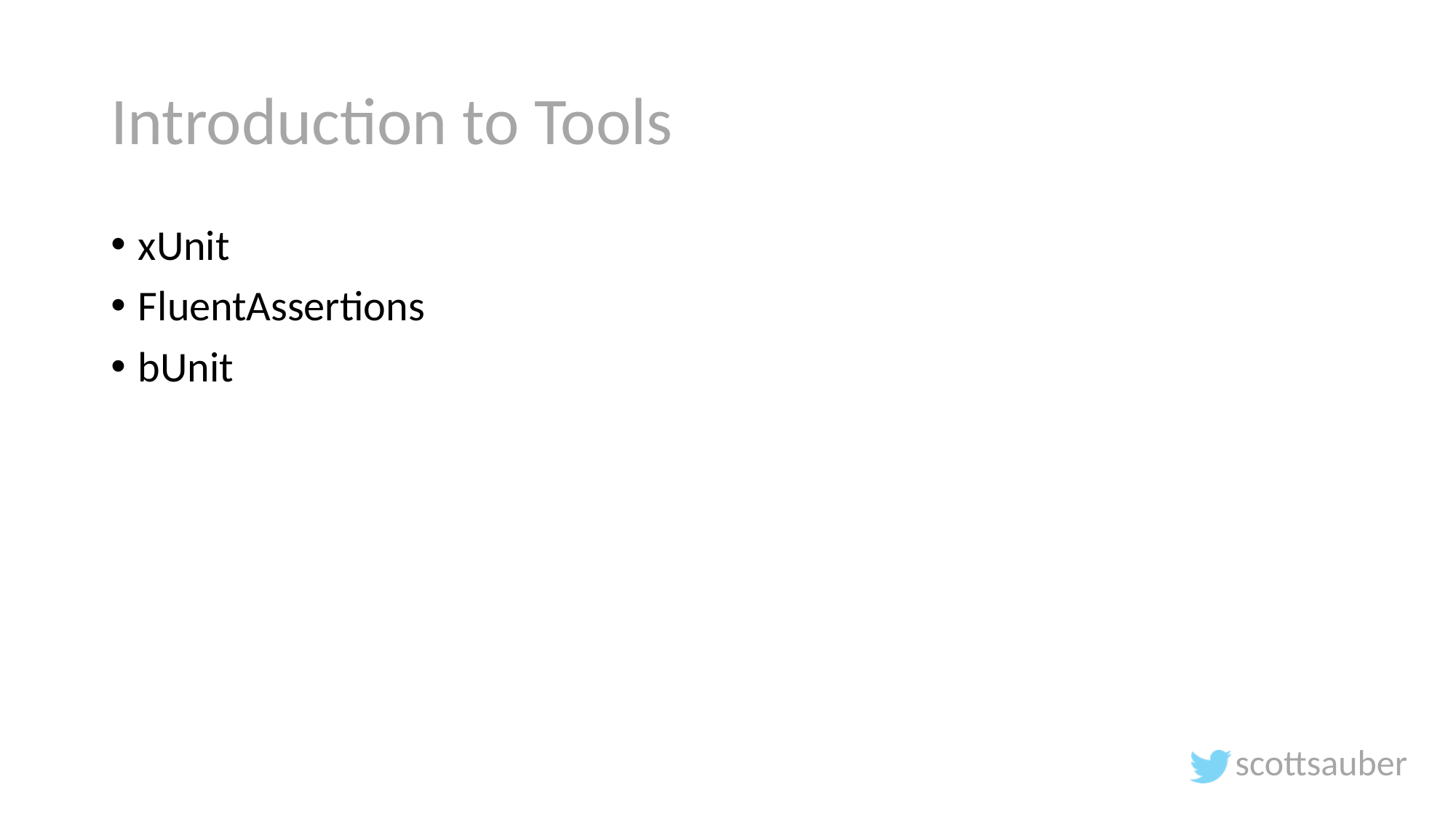

# Introduction to Tools
xUnit
FluentAssertions
bUnit
scottsauber